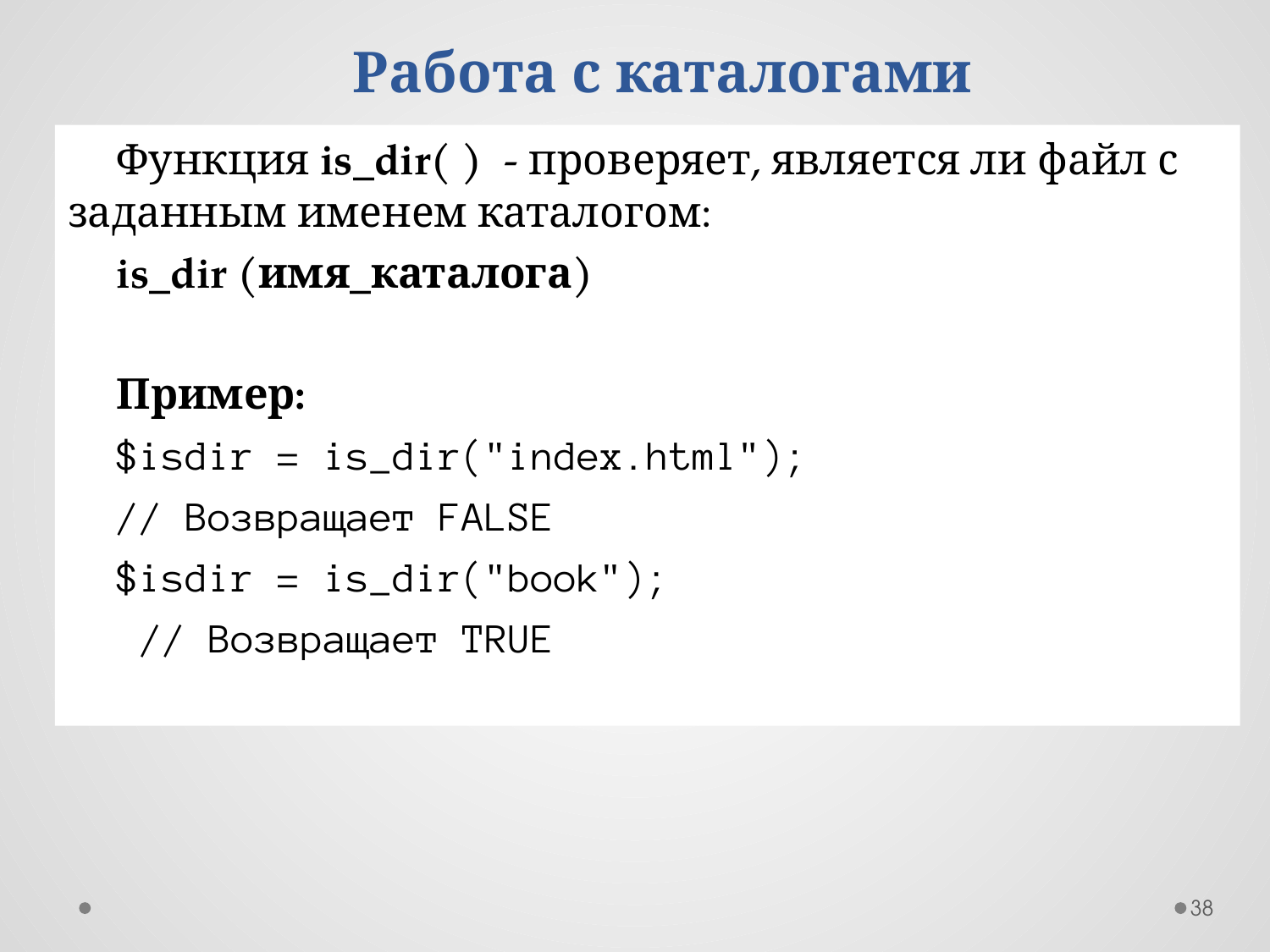

# Работа с каталогами
Функция is_dir( )  - проверяет, является ли файл с заданным именем каталогом:
is_dir (имя_каталога)‏

Пример:
$isdir = is_dir("index.html");
// Возвращает FALSE
$isdir = is_dir("book");
 // Возвращает TRUE

38